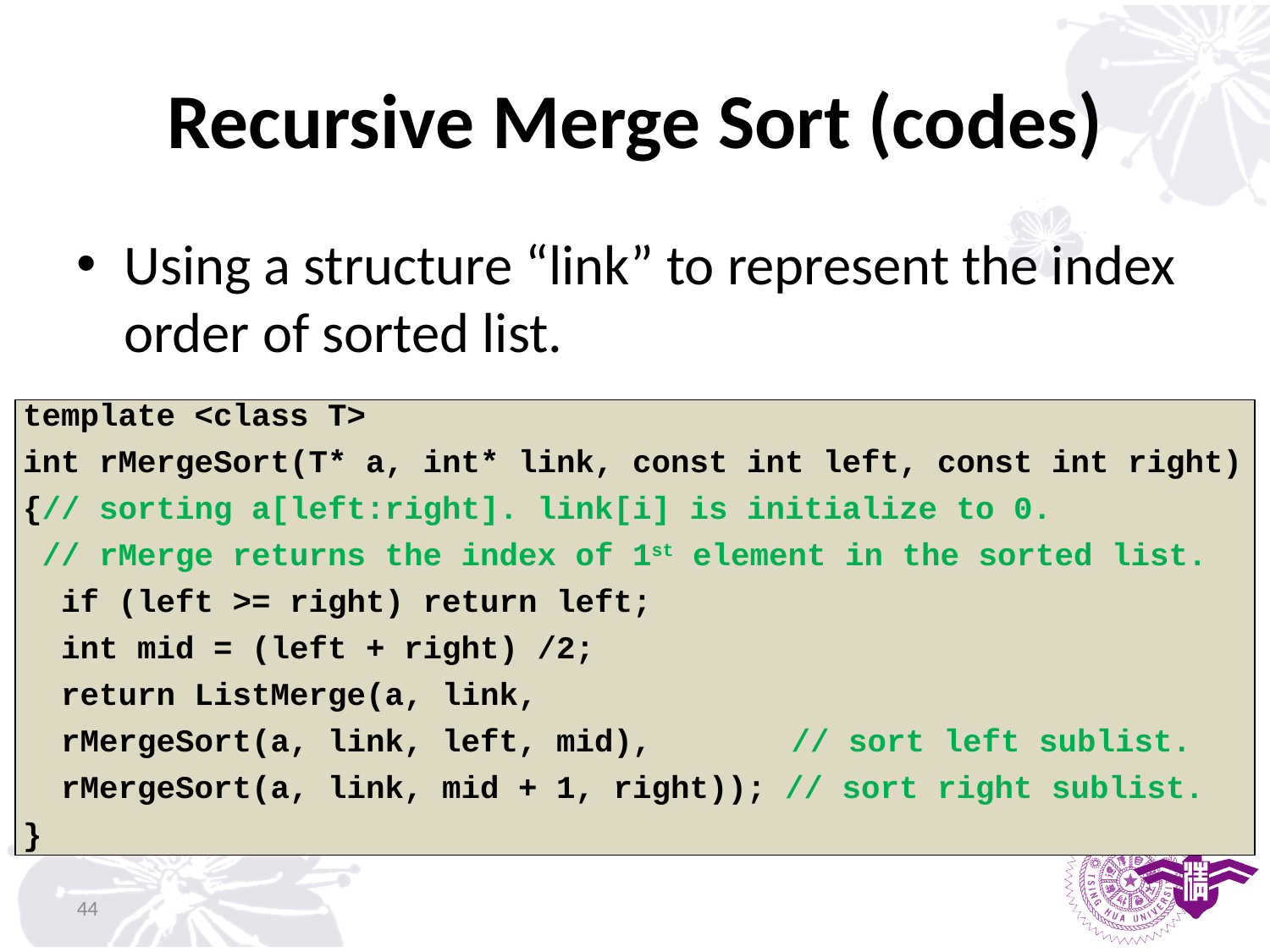

# Recursive Merge Sort (codes)
Using a structure “link” to represent the index order of sorted list.
| template <class T> int rMergeSort(T\* a, int\* link, const int left, const int right) {// sorting a[left:right]. link[i] is initialize to 0. // rMerge returns the index of 1st element in the sorted list. if (left >= right) return left; int mid = (left + right) /2; return ListMerge(a, link, rMergeSort(a, link, left, mid), // sort left sublist. rMergeSort(a, link, mid + 1, right)); // sort right sublist. } |
| --- |
44